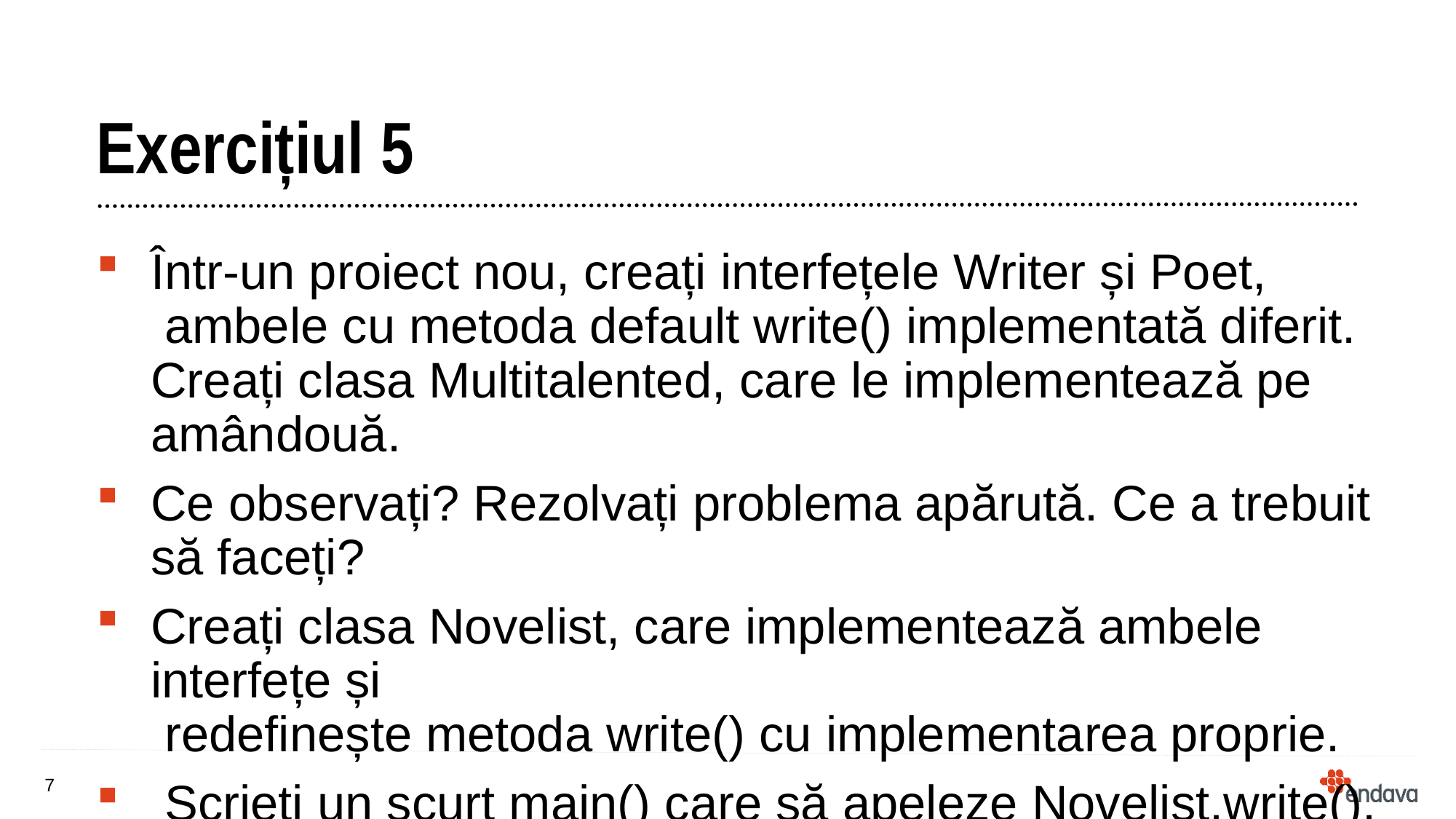

# Exercițiul 5
Într-un proiect nou, creați interfețele Writer și Poet,
 ambele cu metoda default write() implementată diferit.
Creați clasa Multitalented, care le implementează pe amândouă.
Ce observați? Rezolvați problema apărută. Ce a trebuit să faceți?
Creați clasa Novelist, care implementează ambele interfețe și
 redefinește metoda write() cu implementarea proprie.
 Scrieți un scurt main() care să apeleze Novelist.write().
 Ce observați că se întâmplă?